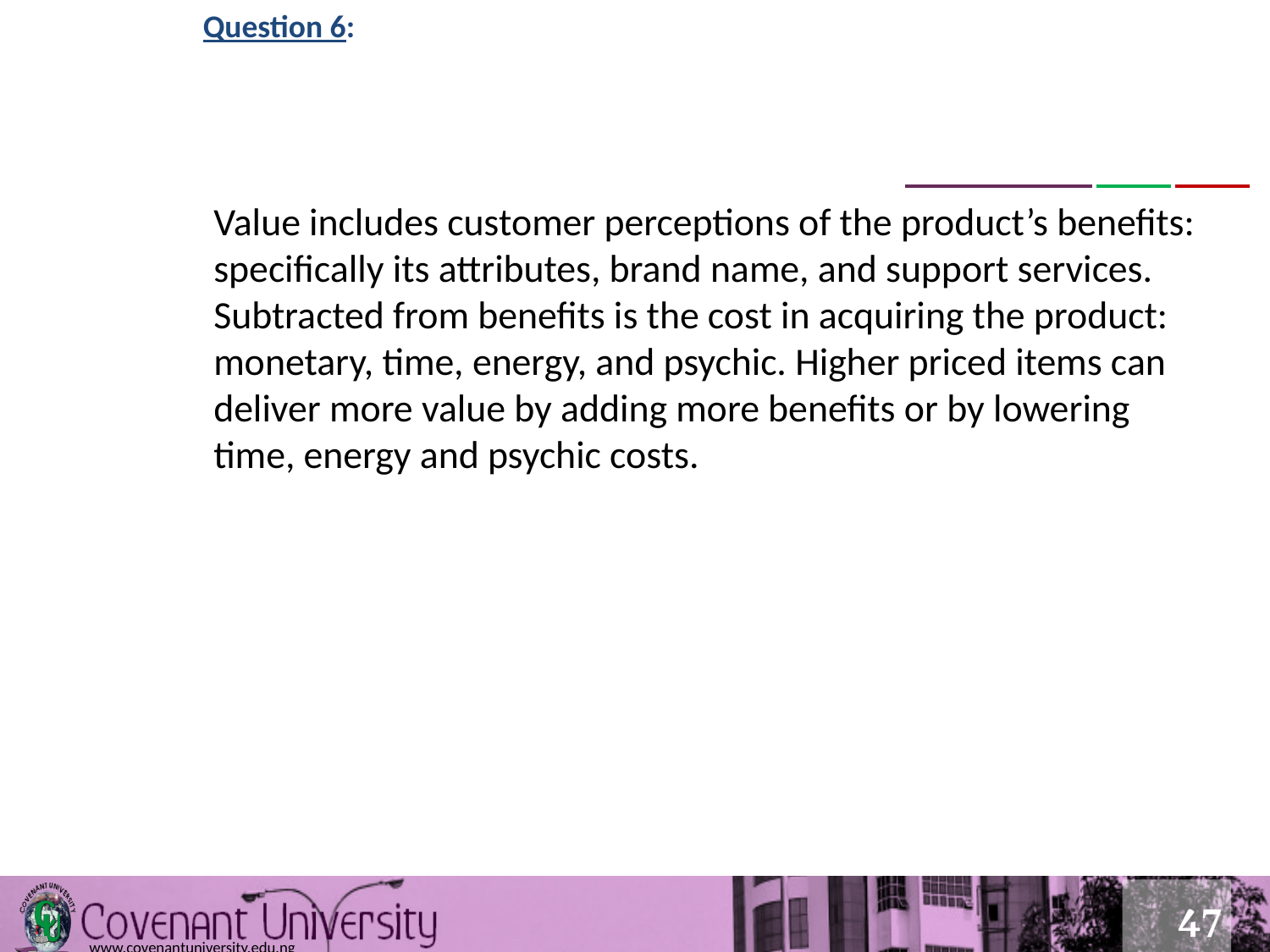

Question 6:
Value includes customer perceptions of the product’s benefits: specifically its attributes, brand name, and support services.  Subtracted from benefits is the cost in acquiring the product: monetary, time, energy, and psychic. Higher priced items can deliver more value by adding more benefits or by lowering time, energy and psychic costs.